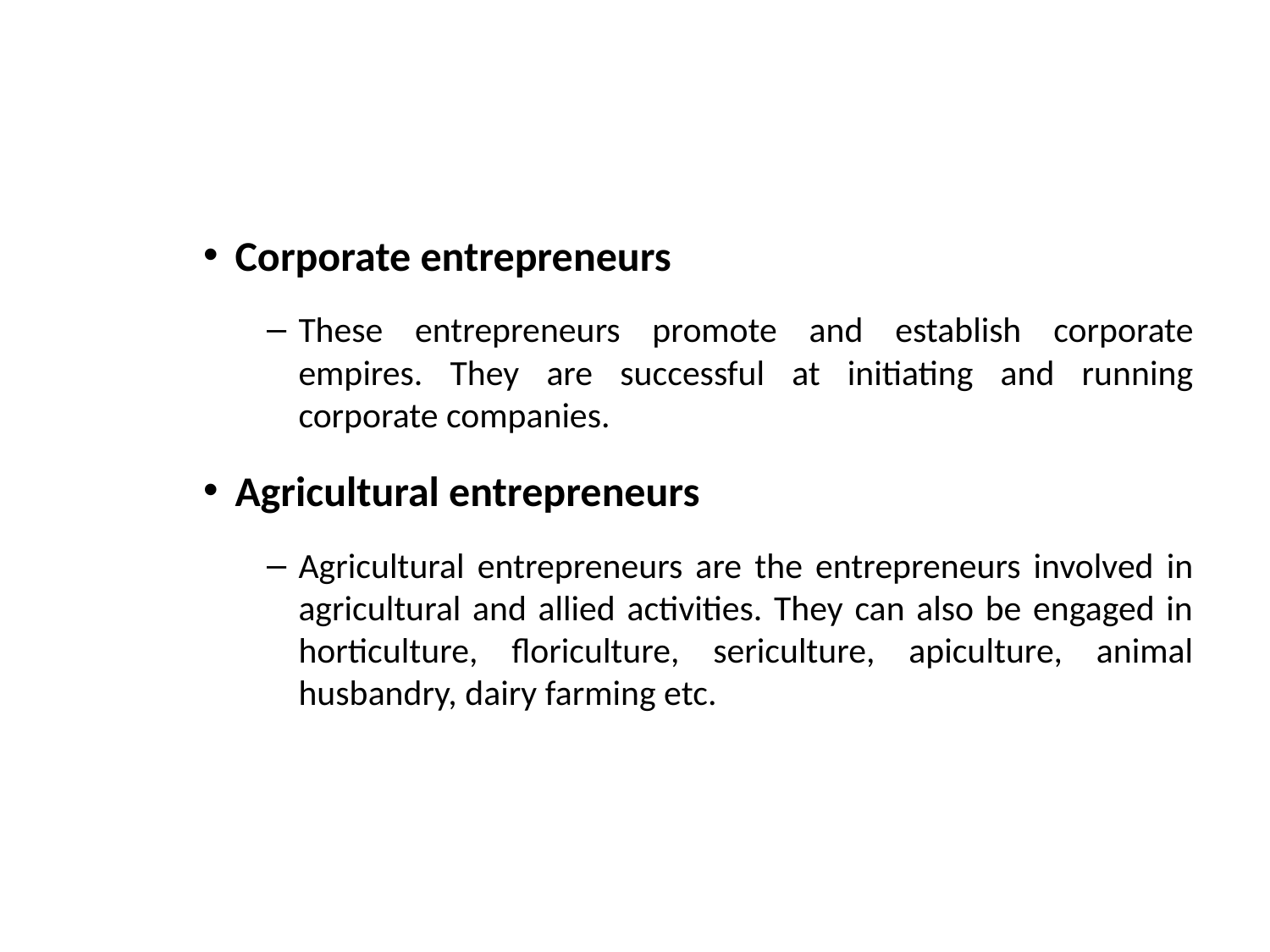

#
Corporate entrepreneurs
These entrepreneurs promote and establish corporate empires. They are successful at initiating and running corporate companies.
Agricultural entrepreneurs
Agricultural entrepreneurs are the entrepreneurs involved in agricultural and allied activities. They can also be engaged in horticulture, floriculture, sericulture, apiculture, animal husbandry, dairy farming etc.